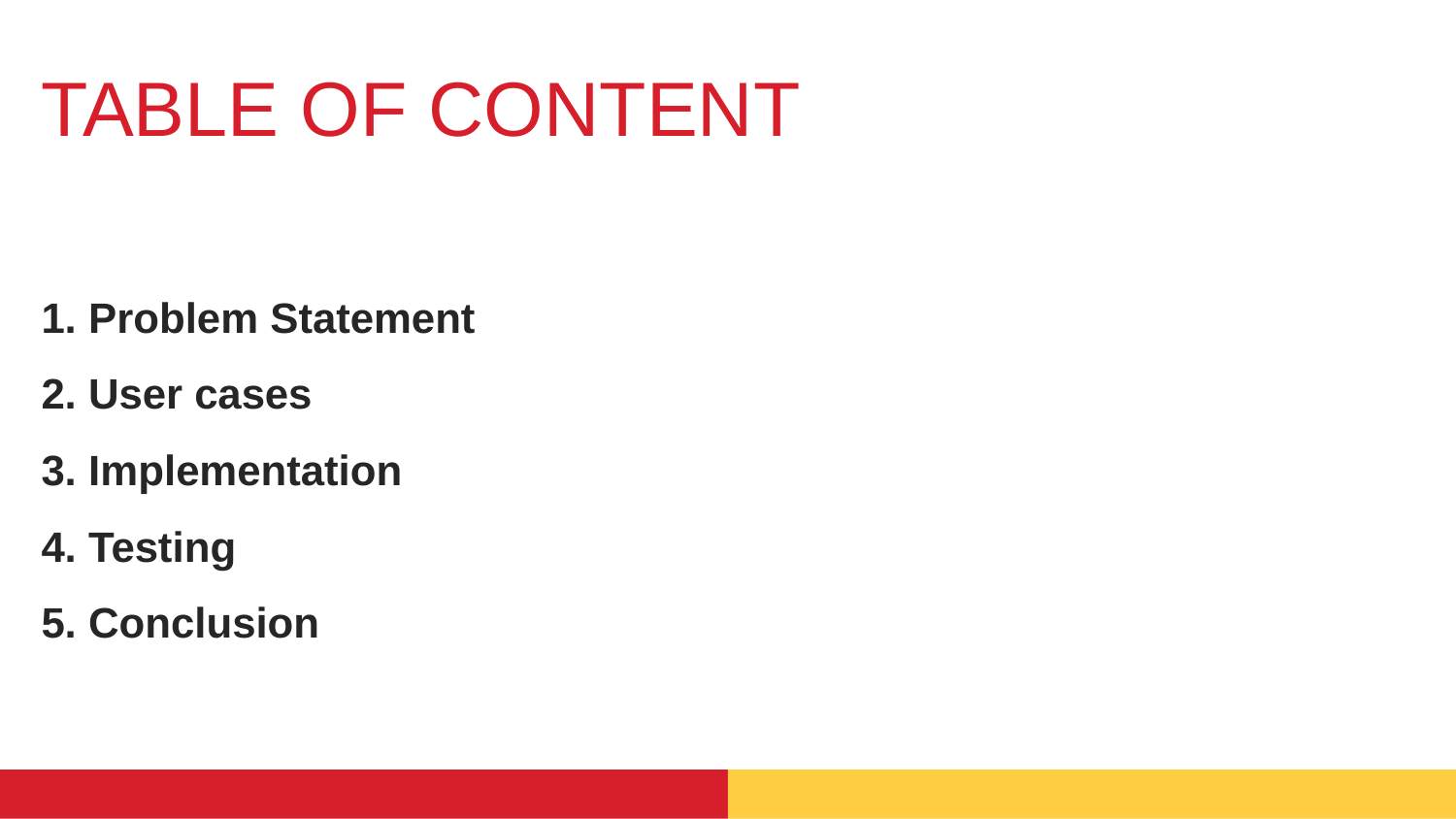

# TABLE OF CONTENT
1. Problem Statement
2. User cases
3. Implementation
4. Testing
5. Conclusion

2